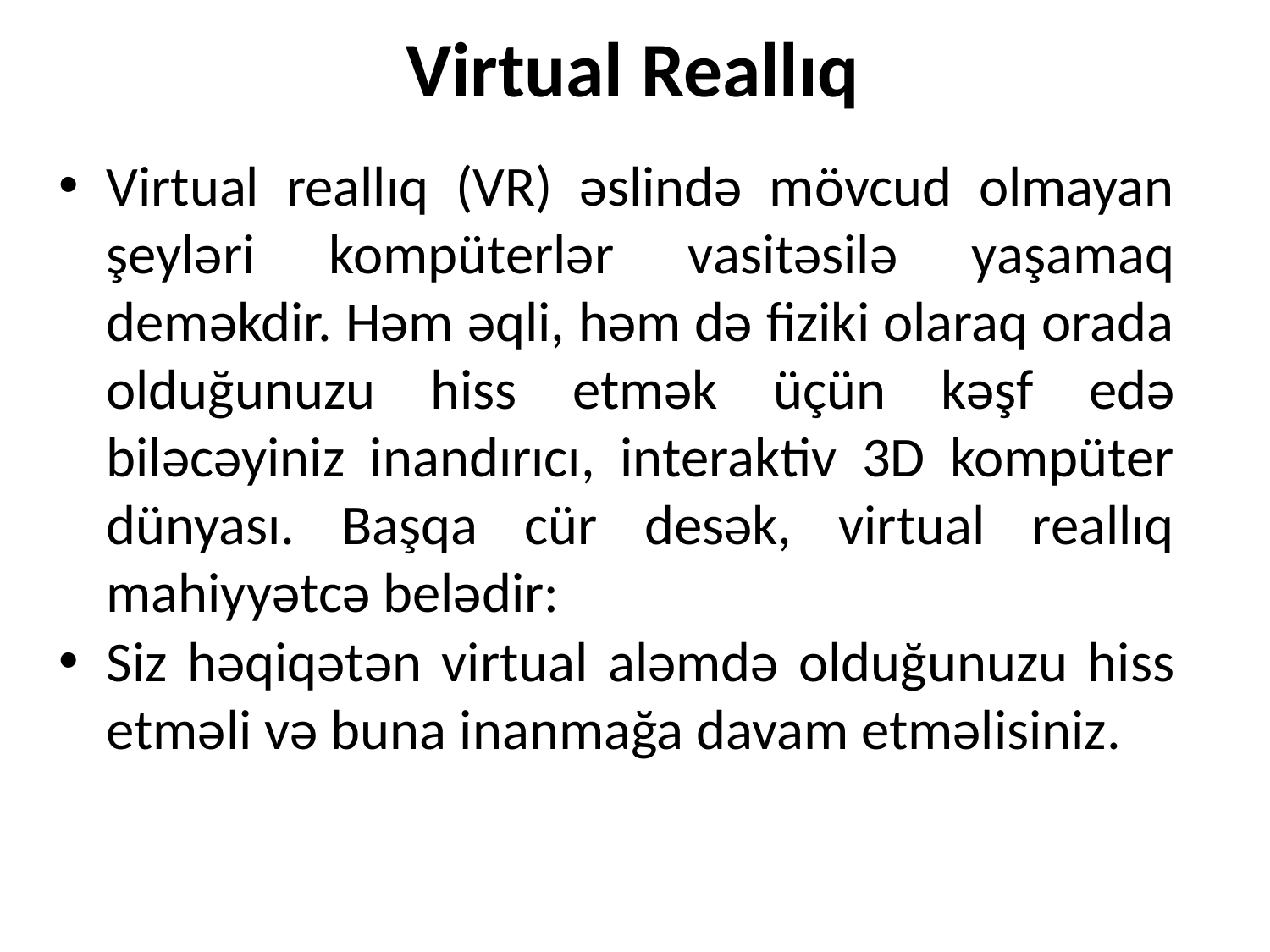

# Virtual Reallıq
Virtual reallıq (VR) əslində mövcud olmayan şeyləri kompüterlər vasitəsilə yaşamaq deməkdir. Həm əqli, həm də fiziki olaraq orada olduğunuzu hiss etmək üçün kəşf edə biləcəyiniz inandırıcı, interaktiv 3D kompüter dünyası. Başqa cür desək, virtual reallıq mahiyyətcə belədir:
Siz həqiqətən virtual aləmdə olduğunuzu hiss etməli və buna inanmağa davam etməlisiniz.